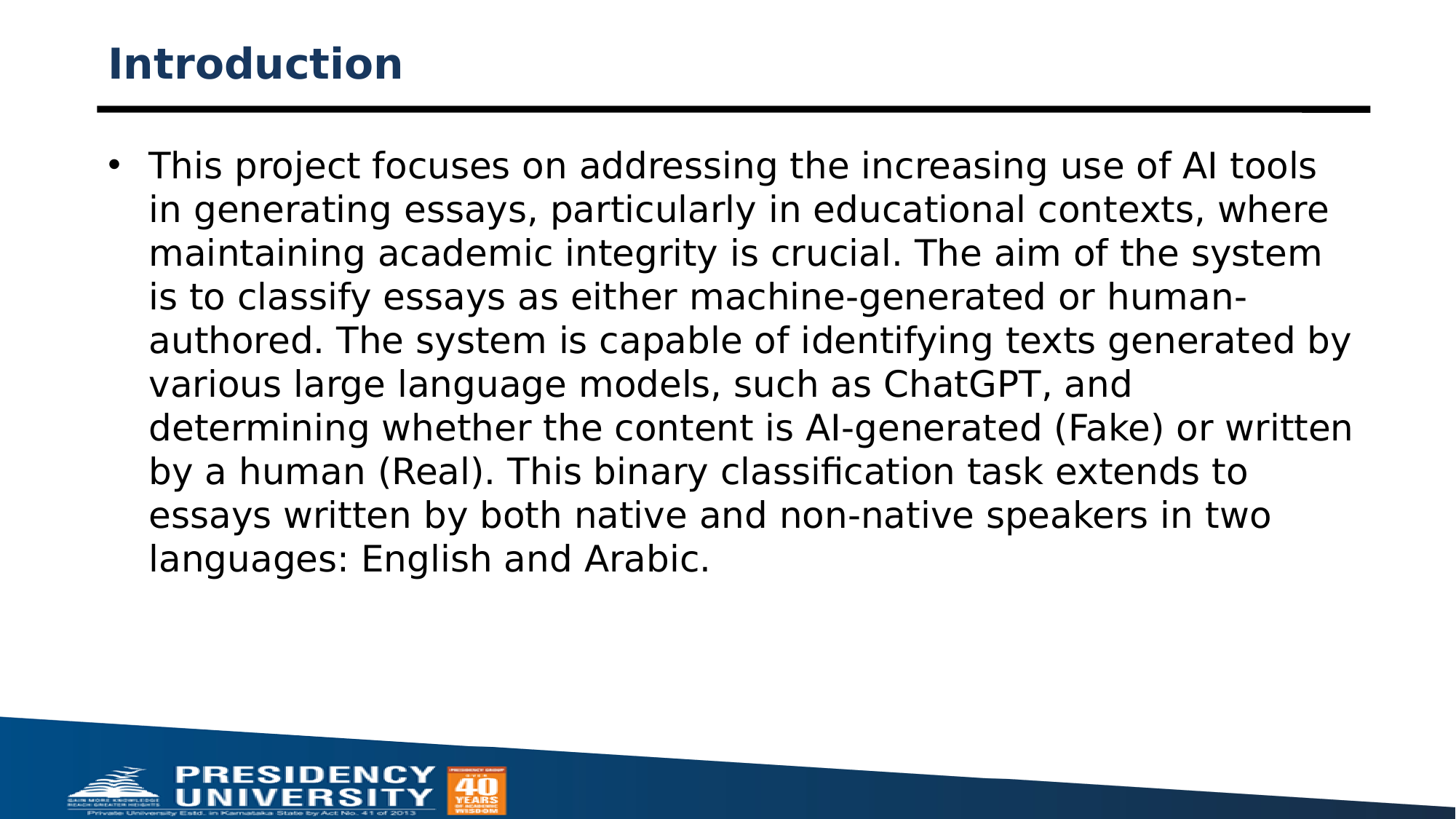

# Introduction
This project focuses on addressing the increasing use of AI tools in generating essays, particularly in educational contexts, where maintaining academic integrity is crucial. The aim of the system is to classify essays as either machine-generated or human-authored. The system is capable of identifying texts generated by various large language models, such as ChatGPT, and determining whether the content is AI-generated (Fake) or written by a human (Real). This binary classification task extends to essays written by both native and non-native speakers in two languages: English and Arabic.